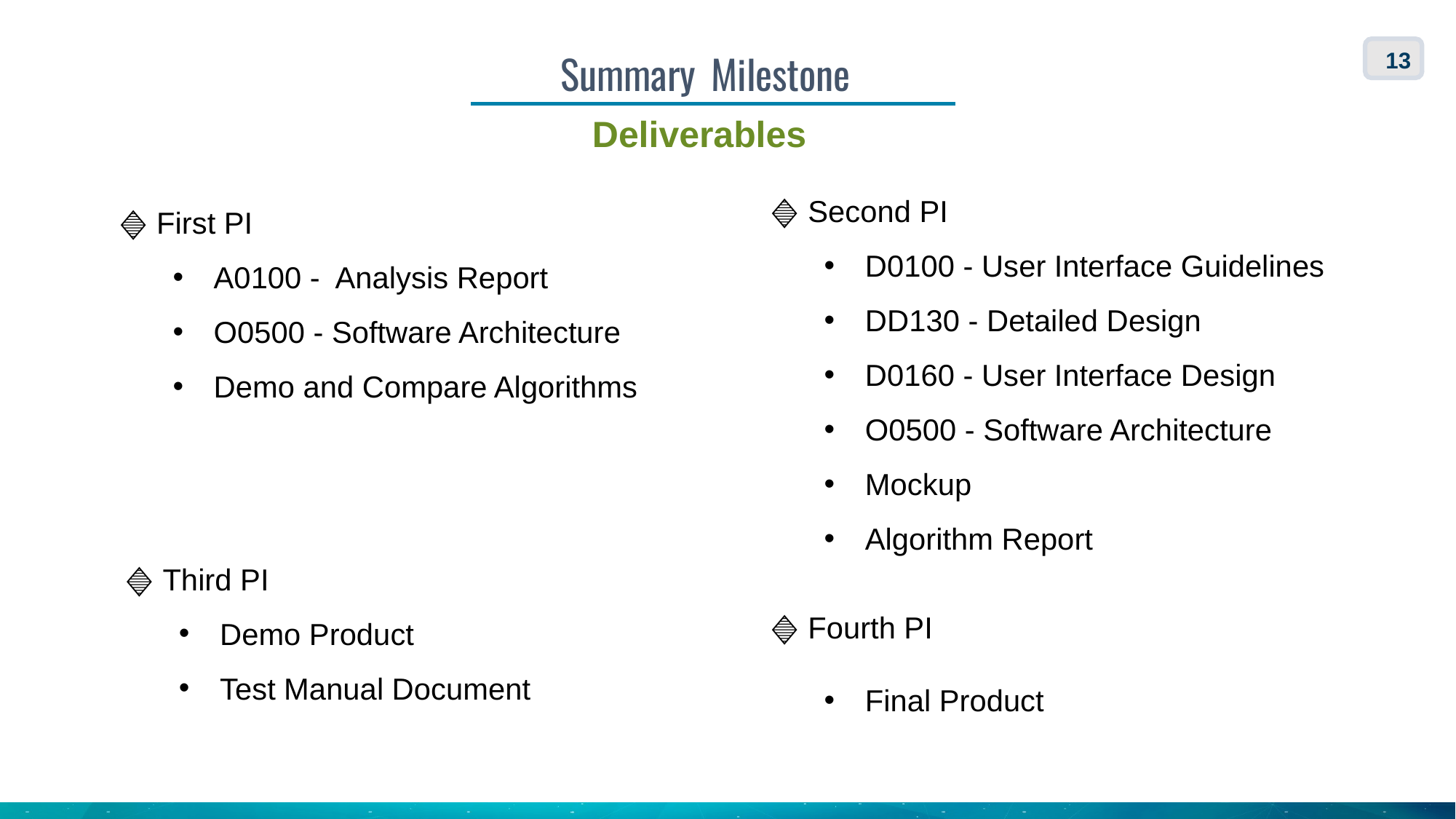

Summary Milestone

13
Deliverables
🔷 Second PI
D0100 - User Interface Guidelines
DD130 - Detailed Design
D0160 - User Interface Design
O0500 - Software Architecture
Mockup
Algorithm Report
🔷 First PI
A0100 -  Analysis Report
O0500 - Software Architecture
Demo and Compare Algorithms
🔷 Third PI
Demo Product
Test Manual Document
🔷 Fourth PI
Final Product